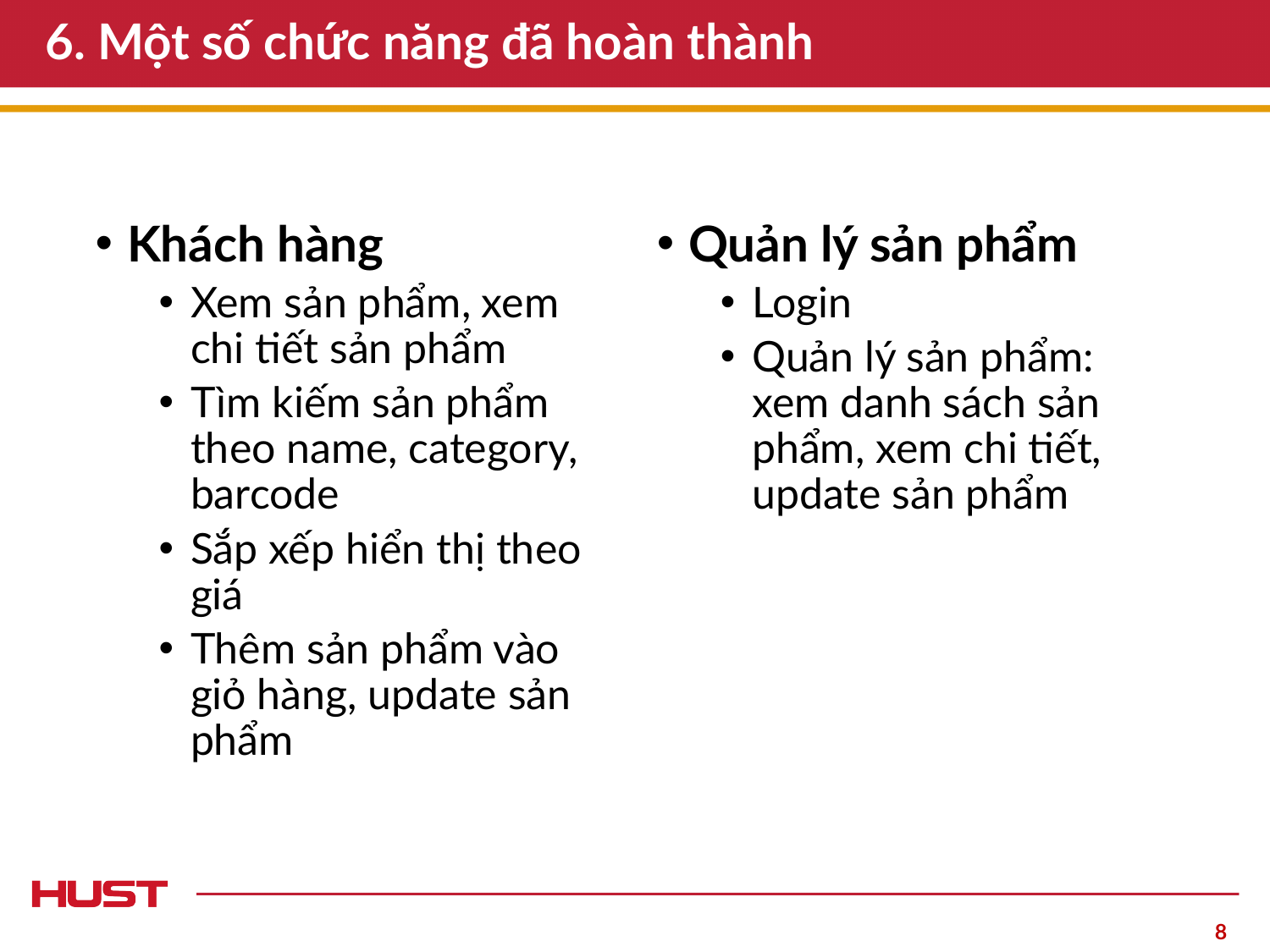

# 6. Một số chức năng đã hoàn thành
Khách hàng
Xem sản phẩm, xem chi tiết sản phẩm
Tìm kiếm sản phẩm theo name, category, barcode
Sắp xếp hiển thị theo giá
Thêm sản phẩm vào giỏ hàng, update sản phẩm
Quản lý sản phẩm
Login
Quản lý sản phẩm: xem danh sách sản phẩm, xem chi tiết, update sản phẩm
8